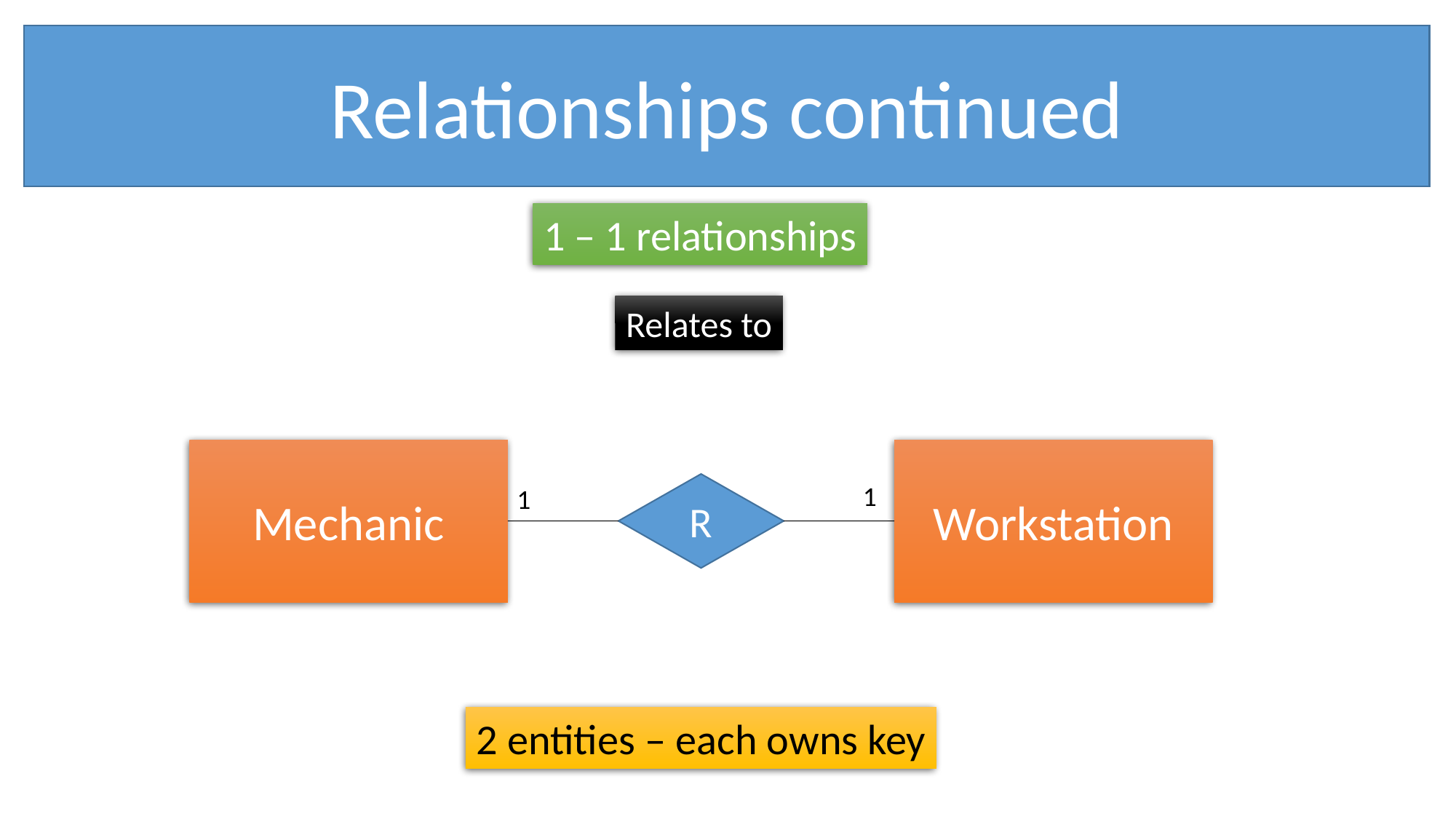

Relationships continued
1 – 1 relationships
Relates to
Mechanic
Workstation
R
1
1
2 entities – each owns key